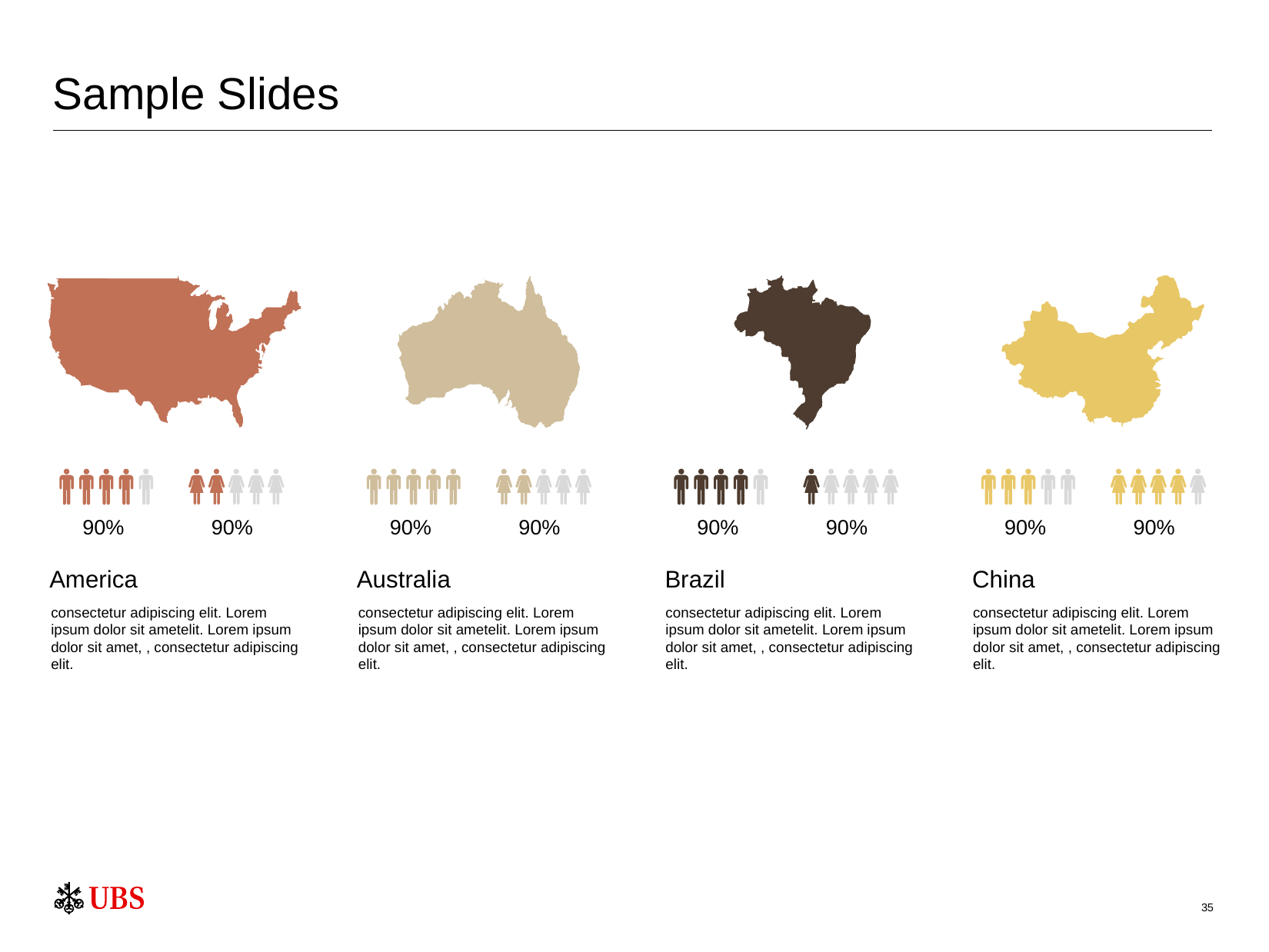

# Sample Slides

90%

90%

90%

90%

90%

90%

90%

90%
America
consectetur adipiscing elit. Lorem ipsum dolor sit ametelit. Lorem ipsum dolor sit amet, , consectetur adipiscing elit.
Australia
consectetur adipiscing elit. Lorem ipsum dolor sit ametelit. Lorem ipsum dolor sit amet, , consectetur adipiscing elit.
Brazil
consectetur adipiscing elit. Lorem ipsum dolor sit ametelit. Lorem ipsum dolor sit amet, , consectetur adipiscing elit.
China
consectetur adipiscing elit. Lorem ipsum dolor sit ametelit. Lorem ipsum dolor sit amet, , consectetur adipiscing elit.